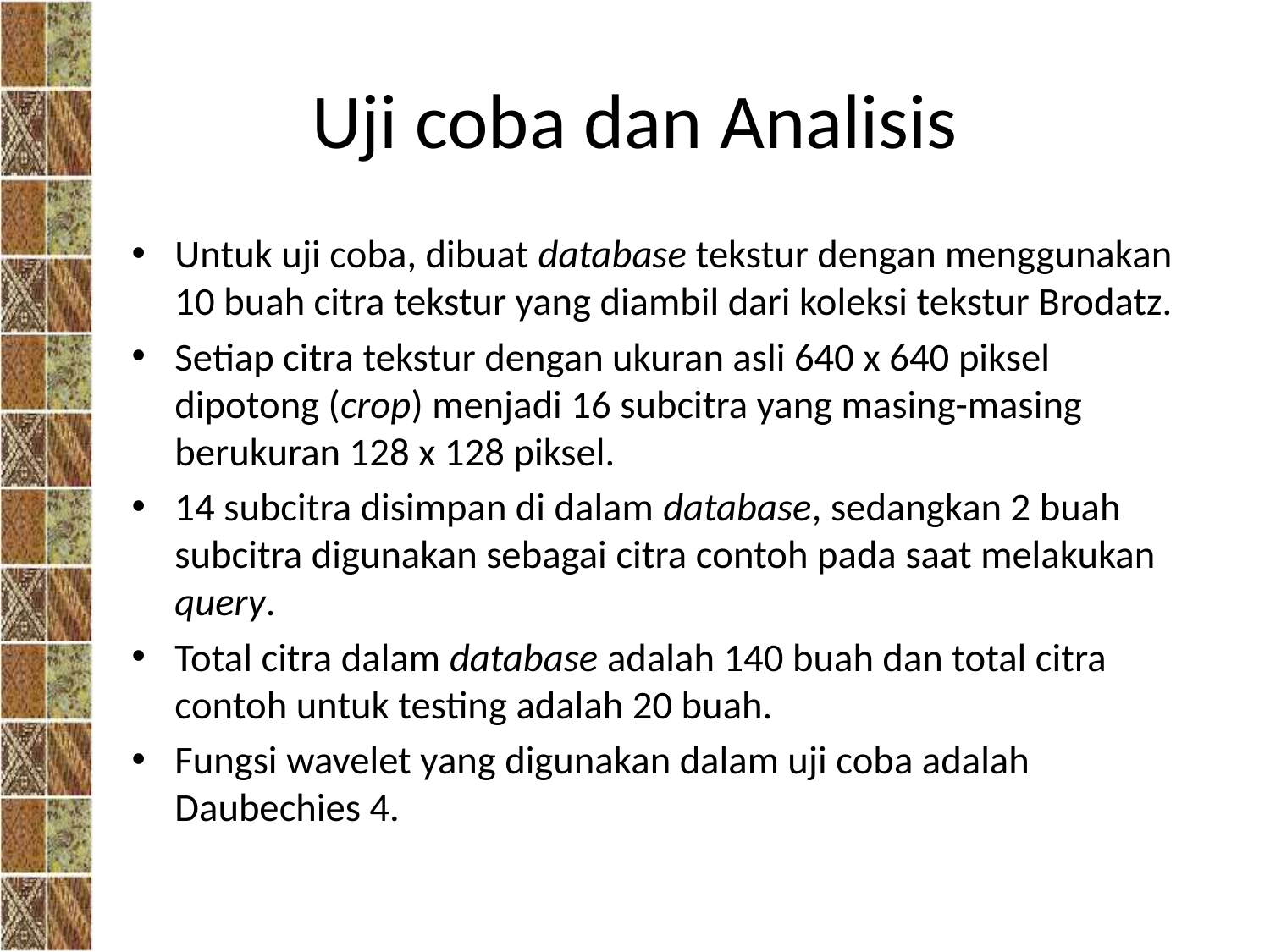

# Uji coba dan Analisis
Untuk uji coba, dibuat database tekstur dengan menggunakan 10 buah citra tekstur yang diambil dari koleksi tekstur Brodatz.
Setiap citra tekstur dengan ukuran asli 640 x 640 piksel dipotong (crop) menjadi 16 subcitra yang masing-masing berukuran 128 x 128 piksel.
14 subcitra disimpan di dalam database, sedangkan 2 buah subcitra digunakan sebagai citra contoh pada saat melakukan query.
Total citra dalam database adalah 140 buah dan total citra contoh untuk testing adalah 20 buah.
Fungsi wavelet yang digunakan dalam uji coba adalah Daubechies 4.